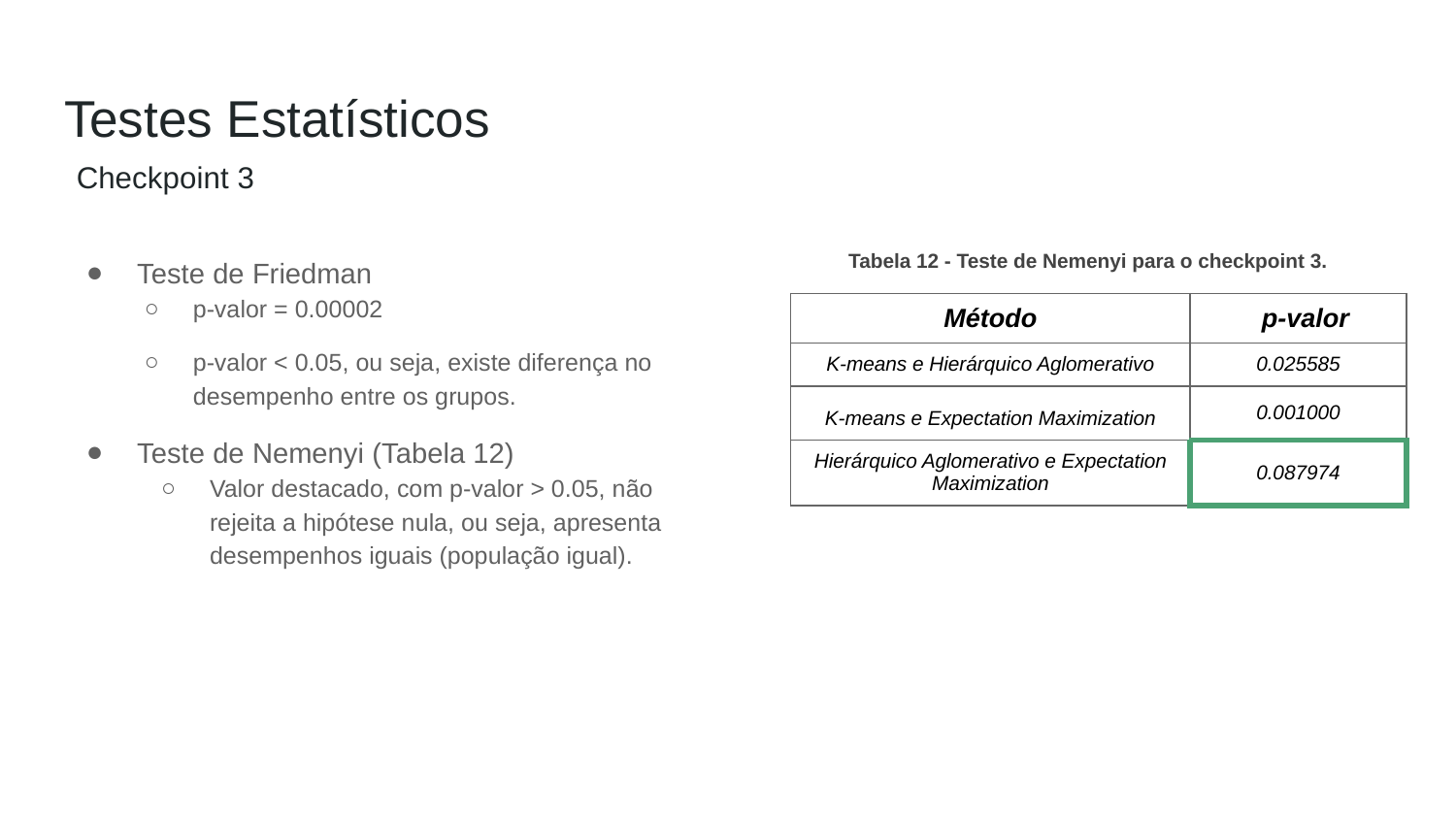

# Testes Estatísticos
Checkpoint 3
Teste de Friedman
p-valor = 0.00002
p-valor < 0.05, ou seja, existe diferença no desempenho entre os grupos.
Teste de Nemenyi (Tabela 12)
Valor destacado, com p-valor > 0.05, não rejeita a hipótese nula, ou seja, apresenta desempenhos iguais (população igual).
Tabela 12 - Teste de Nemenyi para o checkpoint 3.
| Método | p-valor |
| --- | --- |
| K-means e Hierárquico Aglomerativo | 0.025585 |
| K-means e Expectation Maximization | 0.001000 |
| Hierárquico Aglomerativo e Expectation Maximization | 0.087974 |